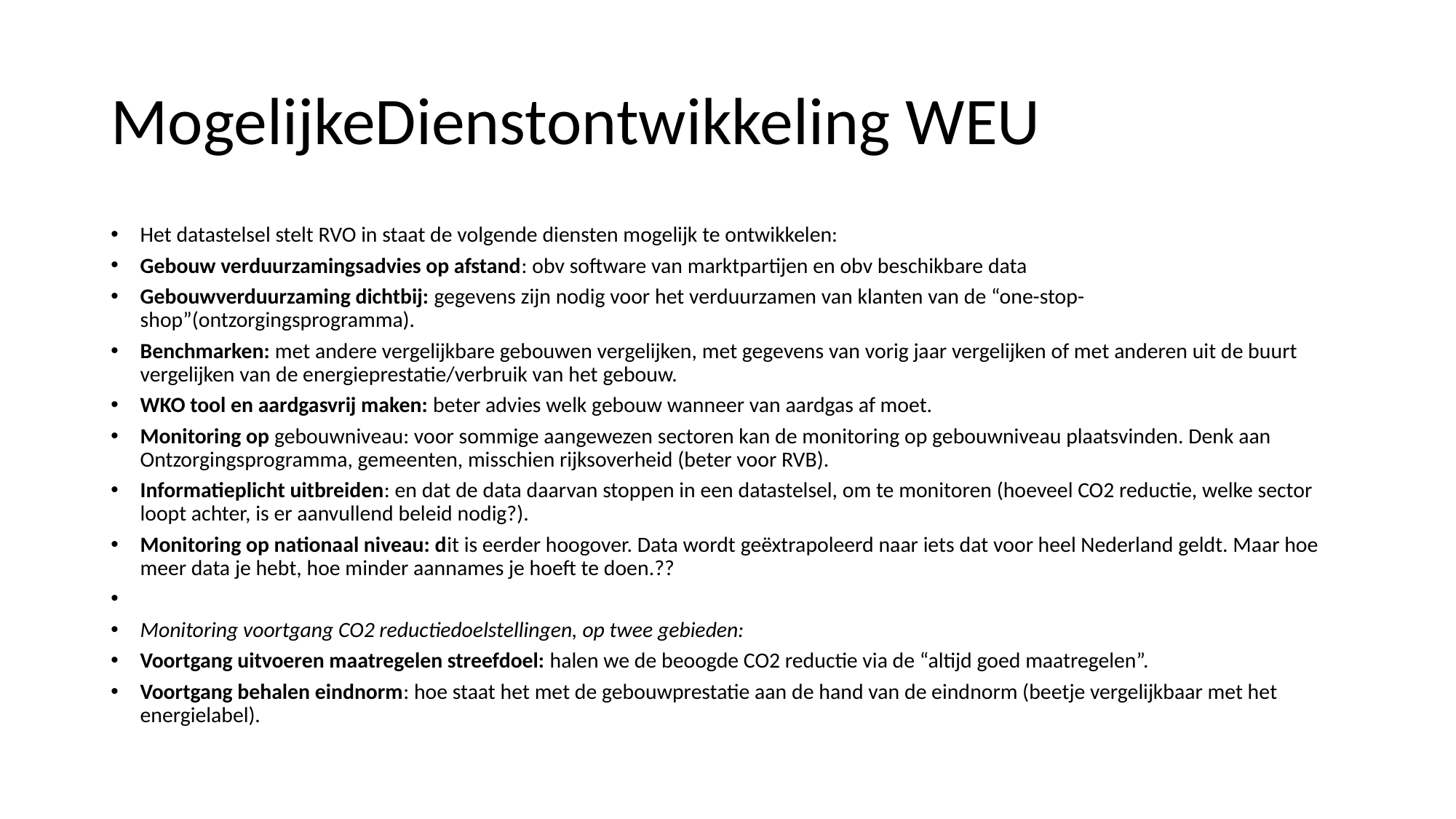

# MogelijkeDienstontwikkeling WEU
Het datastelsel stelt RVO in staat de volgende diensten mogelijk te ontwikkelen:
Gebouw verduurzamingsadvies op afstand: obv software van marktpartijen en obv beschikbare data
Gebouwverduurzaming dichtbij: gegevens zijn nodig voor het verduurzamen van klanten van de “one-stop-shop”(ontzorgingsprogramma).
Benchmarken: met andere vergelijkbare gebouwen vergelijken, met gegevens van vorig jaar vergelijken of met anderen uit de buurt vergelijken van de energieprestatie/verbruik van het gebouw.
WKO tool en aardgasvrij maken: beter advies welk gebouw wanneer van aardgas af moet.
Monitoring op gebouwniveau: voor sommige aangewezen sectoren kan de monitoring op gebouwniveau plaatsvinden. Denk aan Ontzorgingsprogramma, gemeenten, misschien rijksoverheid (beter voor RVB).
Informatieplicht uitbreiden: en dat de data daarvan stoppen in een datastelsel, om te monitoren (hoeveel CO2 reductie, welke sector loopt achter, is er aanvullend beleid nodig?).
Monitoring op nationaal niveau: dit is eerder hoogover. Data wordt geëxtrapoleerd naar iets dat voor heel Nederland geldt. Maar hoe meer data je hebt, hoe minder aannames je hoeft te doen.??

Monitoring voortgang CO2 reductiedoelstellingen, op twee gebieden:
Voortgang uitvoeren maatregelen streefdoel: halen we de beoogde CO2 reductie via de “altijd goed maatregelen”.
Voortgang behalen eindnorm: hoe staat het met de gebouwprestatie aan de hand van de eindnorm (beetje vergelijkbaar met het energielabel).